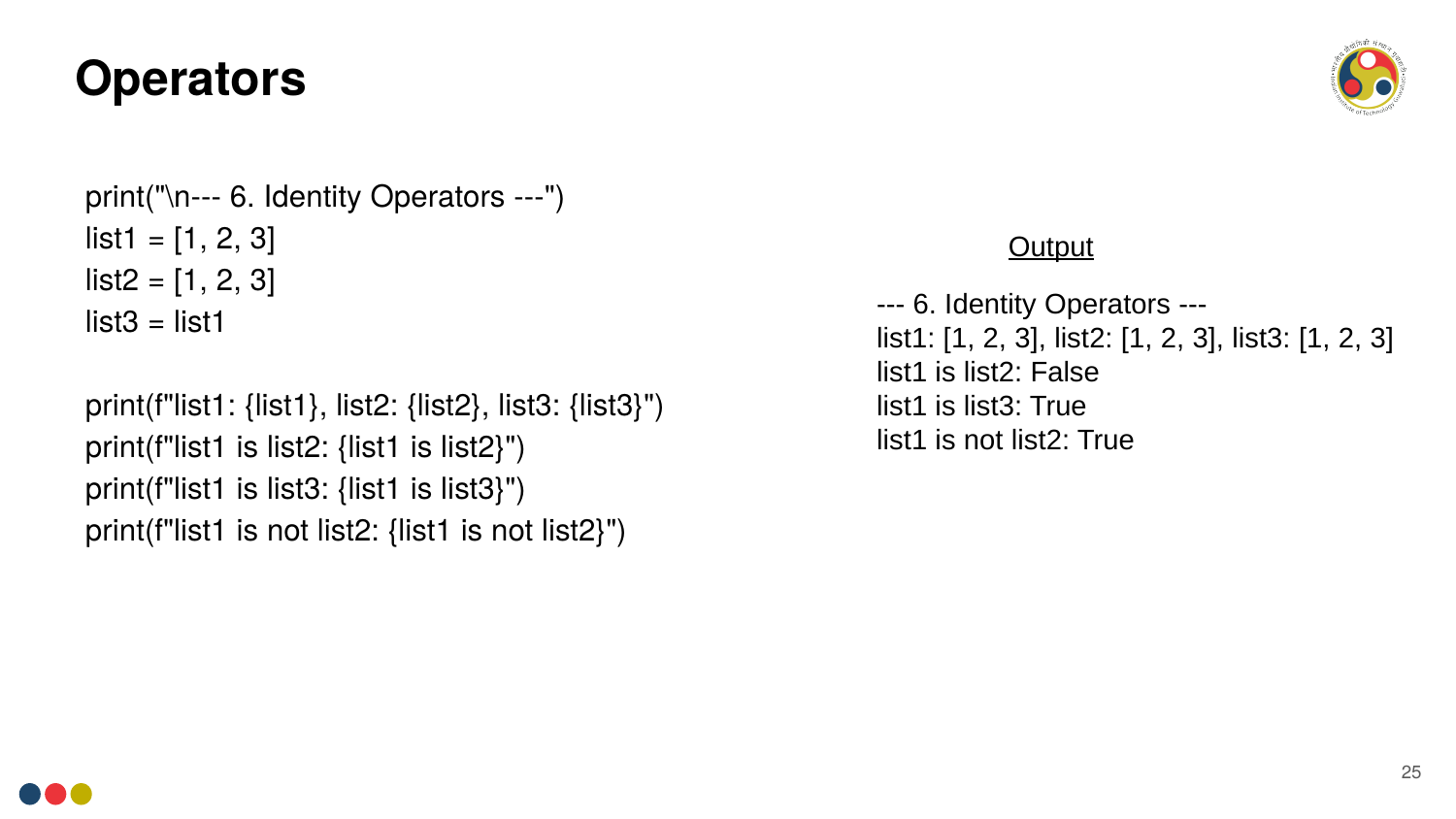

# Operators
print("\n--- 6. Identity Operators ---")
list1 = [1, 2, 3]
list2 = [1, 2, 3]
list3 = list1
print(f"list1: {list1}, list2: {list2}, list3: {list3}")
print(f"list1 is list2: {list1 is list2}")
print(f"list1 is list3: {list1 is list3}")
print(f"list1 is not list2: {list1 is not list2}")
Output
--- 6. Identity Operators ---
list1: [1, 2, 3], list2: [1, 2, 3], list3: [1, 2, 3]
list1 is list2: False
list1 is list3: True
list1 is not list2: True
25